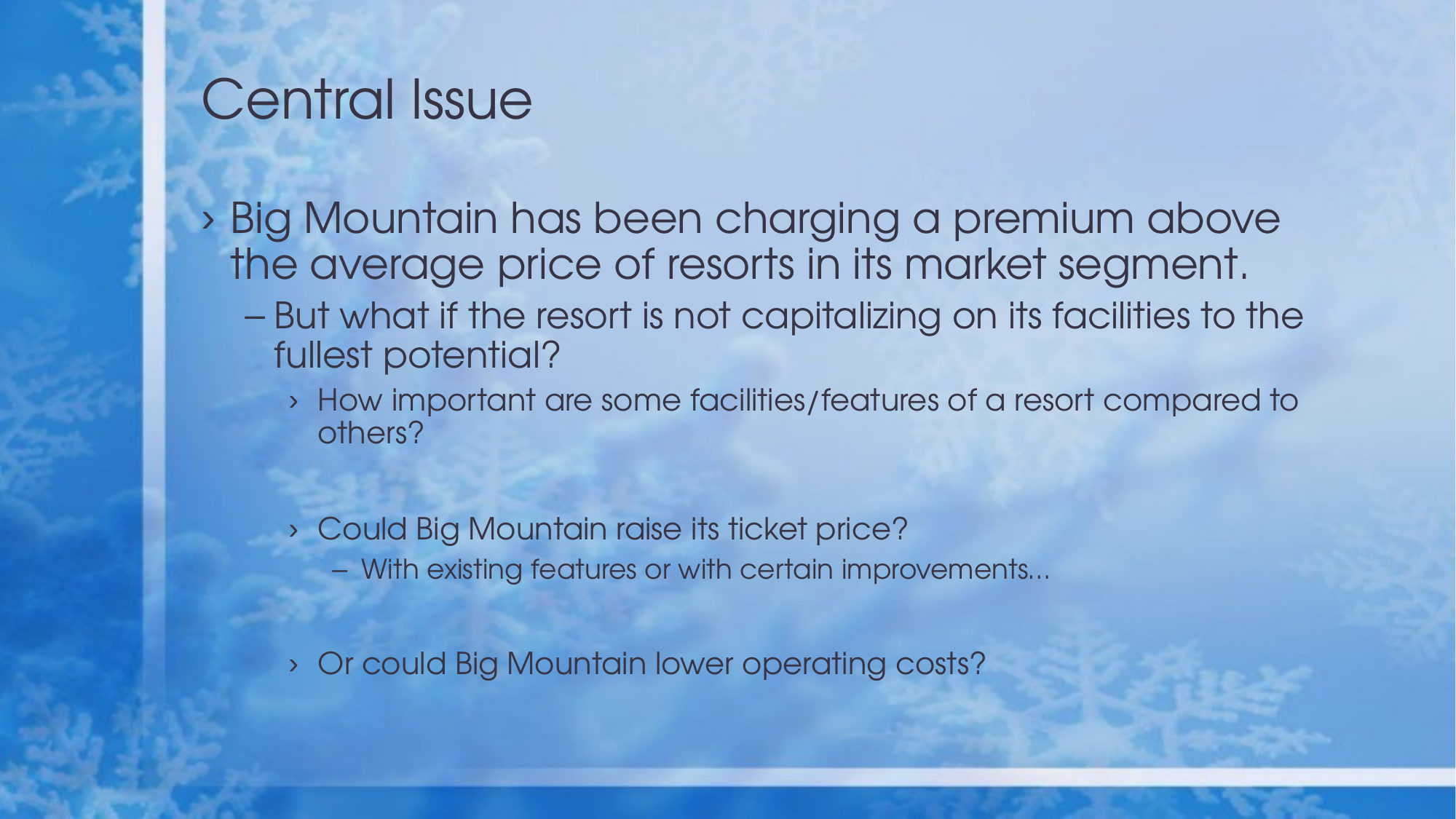

# Central Issue
Big Mountain has been charging a premium above the average price of resorts in its market segment.
But what if the resort is not capitalizing on its facilities to the fullest potential?
How important are some facilities/features of a resort compared to others?

Could Big Mountain raise its ticket price?
With existing features or with certain improvements…

Or could Big Mountain lower operating costs?